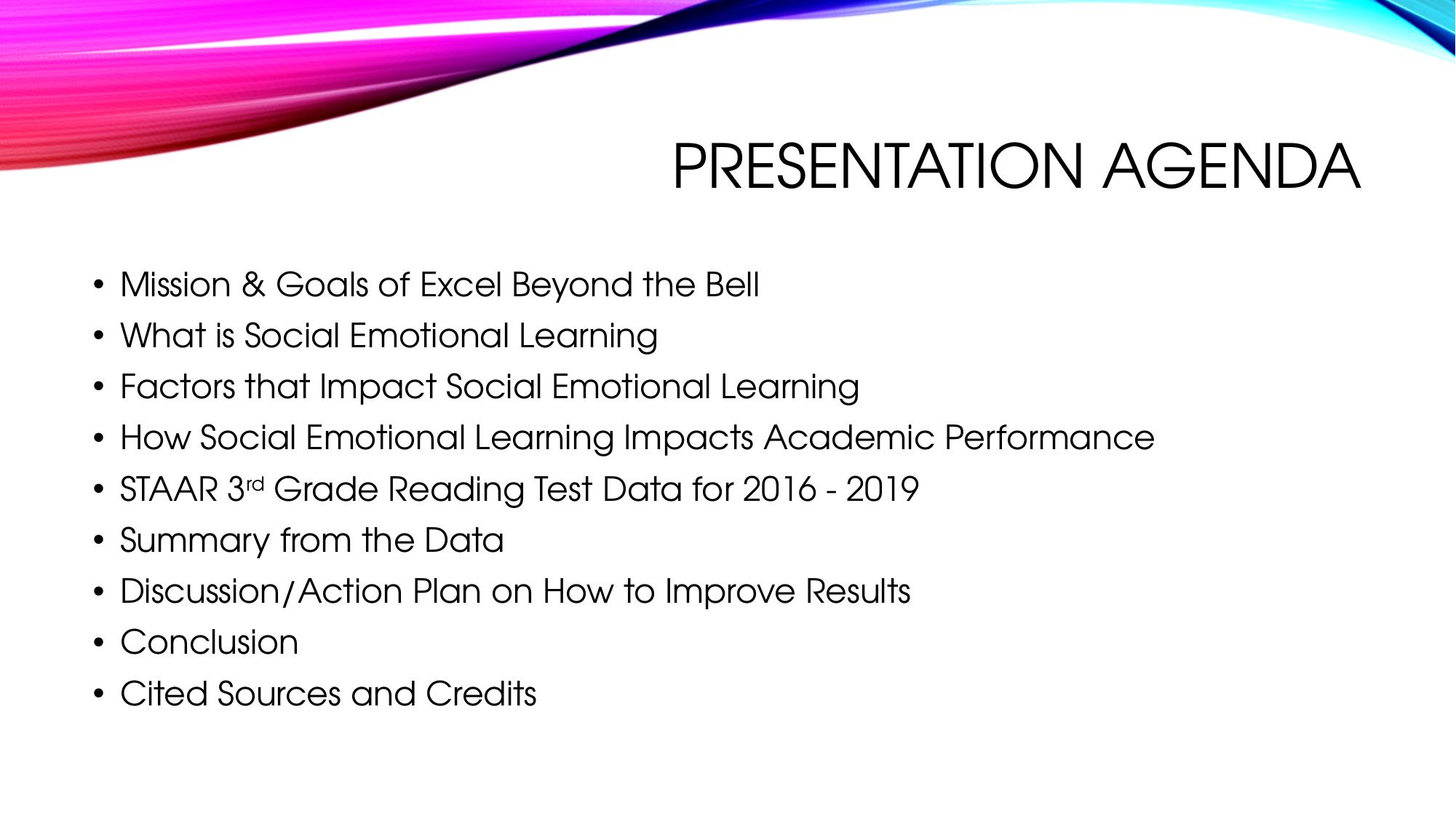

# Presentation Agenda
Mission & Goals of Excel Beyond the Bell
What is Social Emotional Learning
Factors that Impact Social Emotional Learning
How Social Emotional Learning Impacts Academic Performance
STAAR 3rd Grade Reading Test Data for 2016 - 2019
Summary from the Data
Discussion/Action Plan on How to Improve Results
Conclusion
Cited Sources and Credits